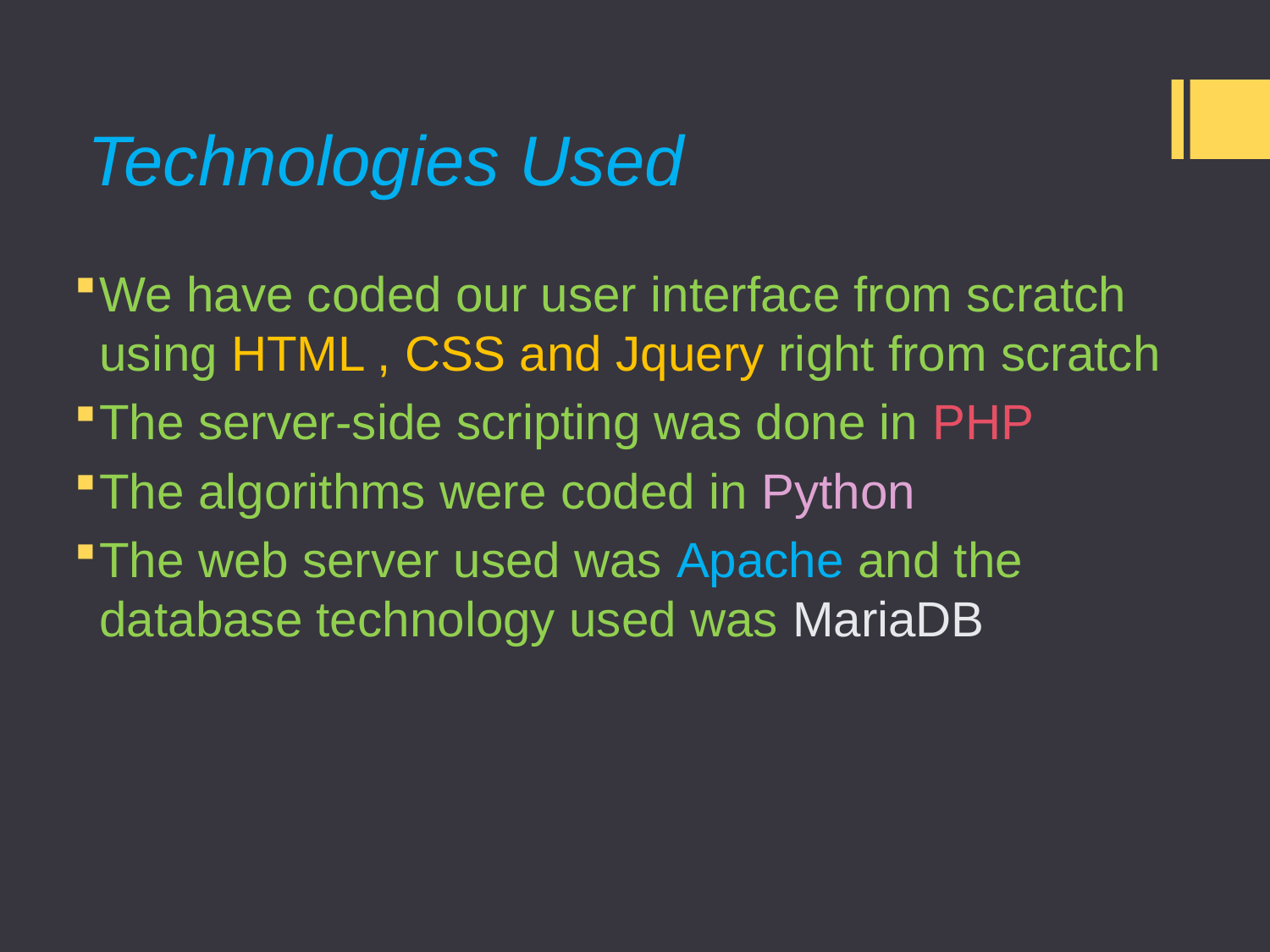

# Technologies Used
We have coded our user interface from scratch using HTML , CSS and Jquery right from scratch
The server-side scripting was done in PHP
The algorithms were coded in Python
The web server used was Apache and the database technology used was MariaDB